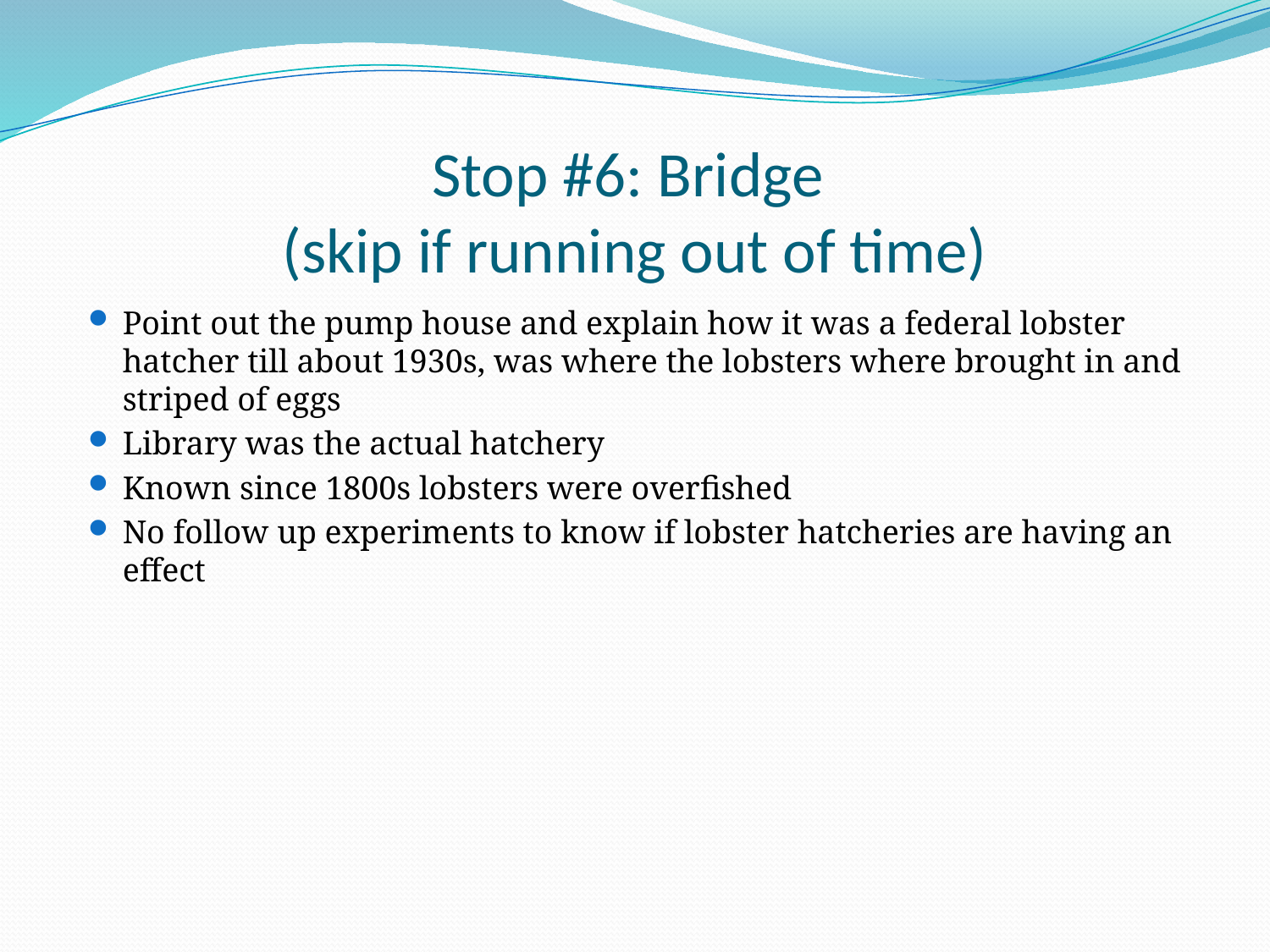

# Stop #6: Bridge (skip if running out of time)
Point out the pump house and explain how it was a federal lobster hatcher till about 1930s, was where the lobsters where brought in and striped of eggs
Library was the actual hatchery
Known since 1800s lobsters were overfished
No follow up experiments to know if lobster hatcheries are having an effect